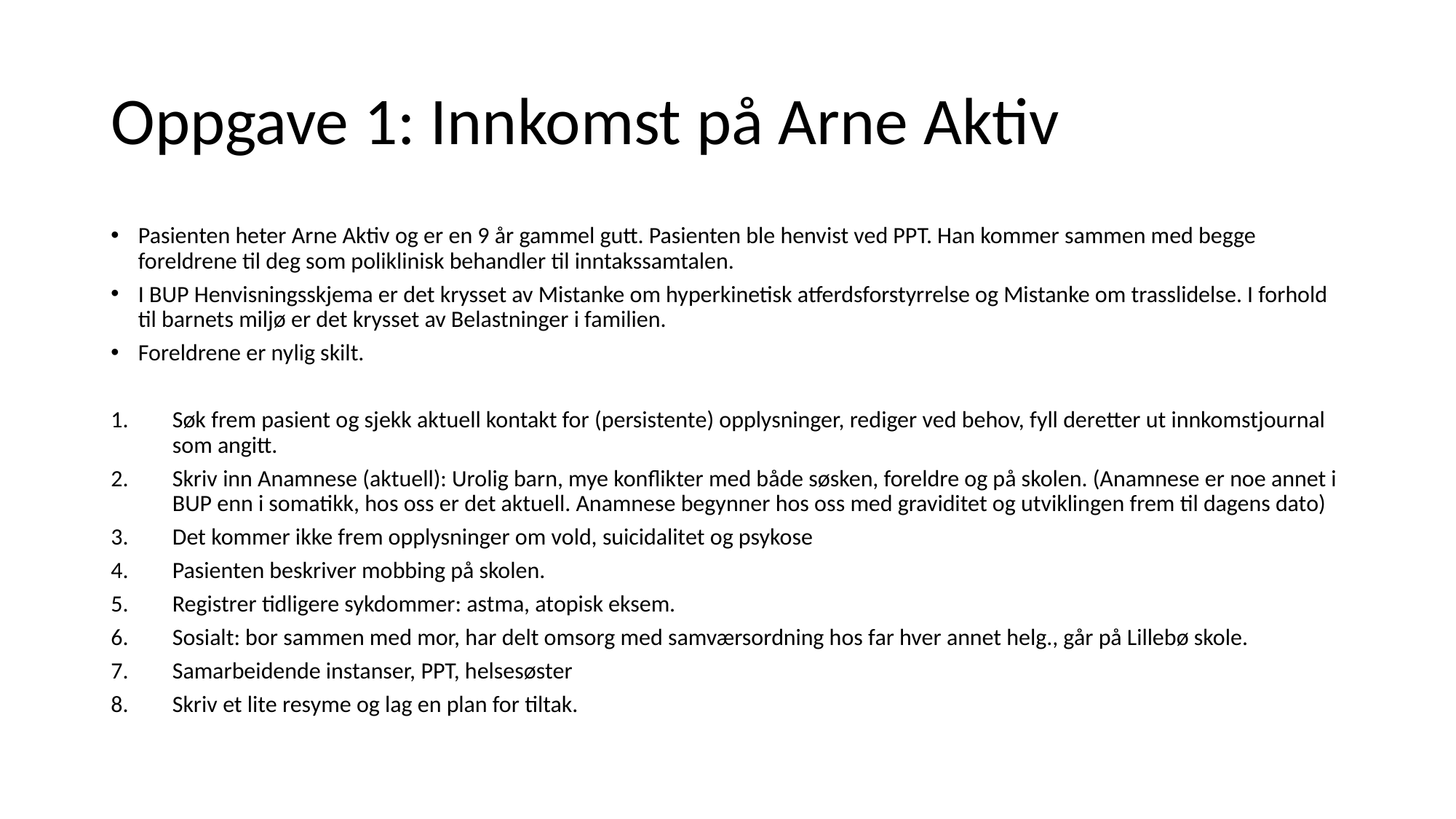

# Oppgave 1: Innkomst på Arne Aktiv
Pasienten heter Arne Aktiv og er en 9 år gammel gutt. Pasienten ble henvist ved PPT. Han kommer sammen med begge foreldrene til deg som poliklinisk behandler til inntakssamtalen.
I BUP Henvisningsskjema er det krysset av Mistanke om hyperkinetisk atferdsforstyrrelse og Mistanke om trasslidelse. I forhold til barnets miljø er det krysset av Belastninger i familien.
Foreldrene er nylig skilt.

Søk frem pasient og sjekk aktuell kontakt for (persistente) opplysninger, rediger ved behov, fyll deretter ut innkomstjournal som angitt.
Skriv inn Anamnese (aktuell): Urolig barn, mye konflikter med både søsken, foreldre og på skolen. (Anamnese er noe annet i BUP enn i somatikk, hos oss er det aktuell. Anamnese begynner hos oss med graviditet og utviklingen frem til dagens dato)
Det kommer ikke frem opplysninger om vold, suicidalitet og psykose
Pasienten beskriver mobbing på skolen.
Registrer tidligere sykdommer: astma, atopisk eksem.
Sosialt: bor sammen med mor, har delt omsorg med samværsordning hos far hver annet helg., går på Lillebø skole.
Samarbeidende instanser, PPT, helsesøster
Skriv et lite resyme og lag en plan for tiltak.